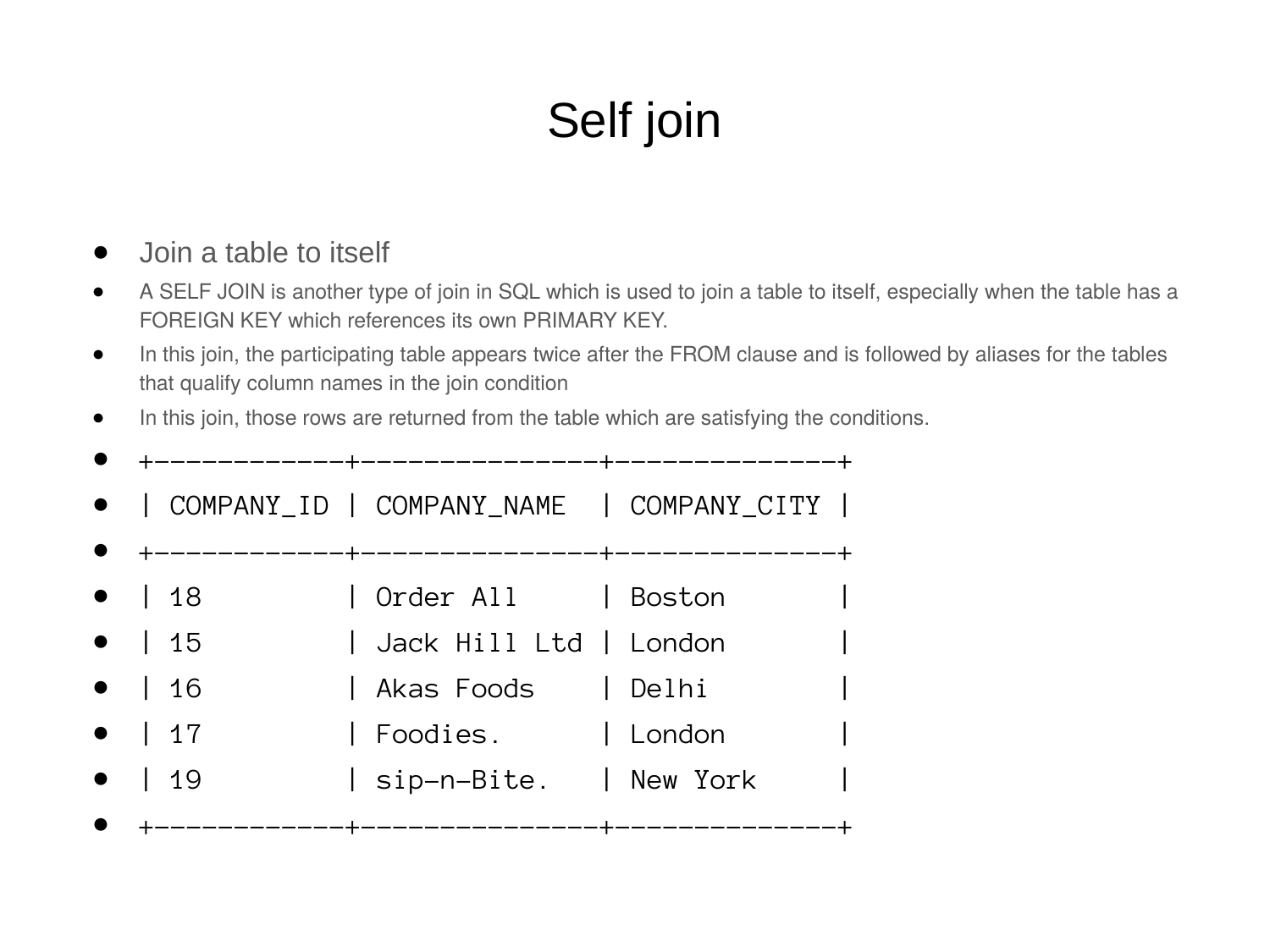

# Self join
Join a table to itself
A SELF JOIN is another type of join in SQL which is used to join a table to itself, especially when the table has a FOREIGN KEY which references its own PRIMARY KEY.
In this join, the participating table appears twice after the FROM clause and is followed by aliases for the tables that qualify column names in the join condition
In this join, those rows are returned from the table which are satisfying the conditions.
+------------+---------------+--------------+
| COMPANY_ID | COMPANY_NAME  | COMPANY_CITY |
+------------+---------------+--------------+
| 18         | Order All     | Boston       |
| 15         | Jack Hill Ltd | London       |
| 16         | Akas Foods    | Delhi        |
| 17         | Foodies.      | London       |
| 19         | sip-n-Bite.   | New York     |
+------------+---------------+--------------+